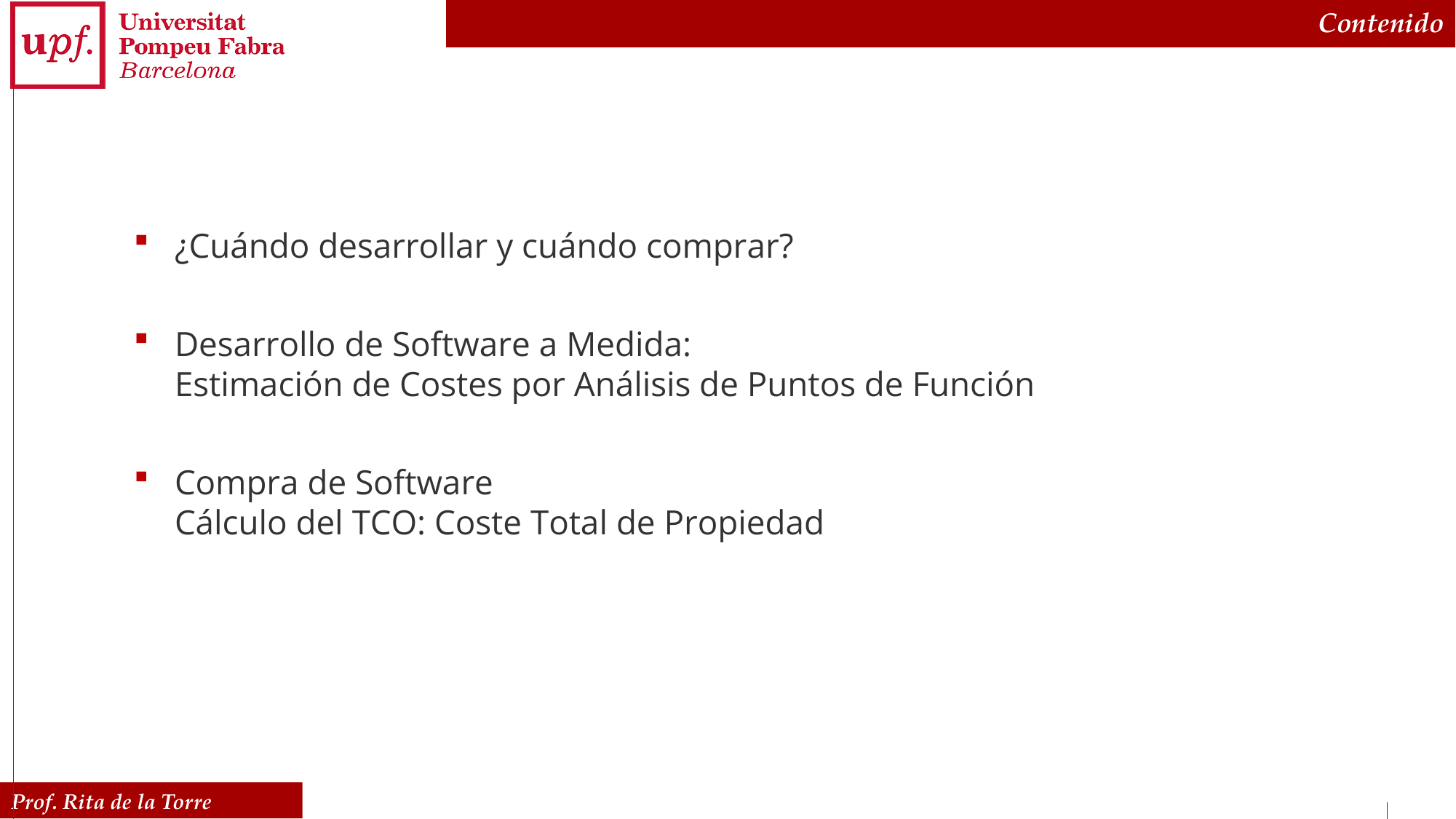

# Contenido
¿Cuándo desarrollar y cuándo comprar?

Desarrollo de Software a Medida:
Estimación de Costes por Análisis de Puntos de Función

Compra de Software
Cálculo del TCO: Coste Total de Propiedad